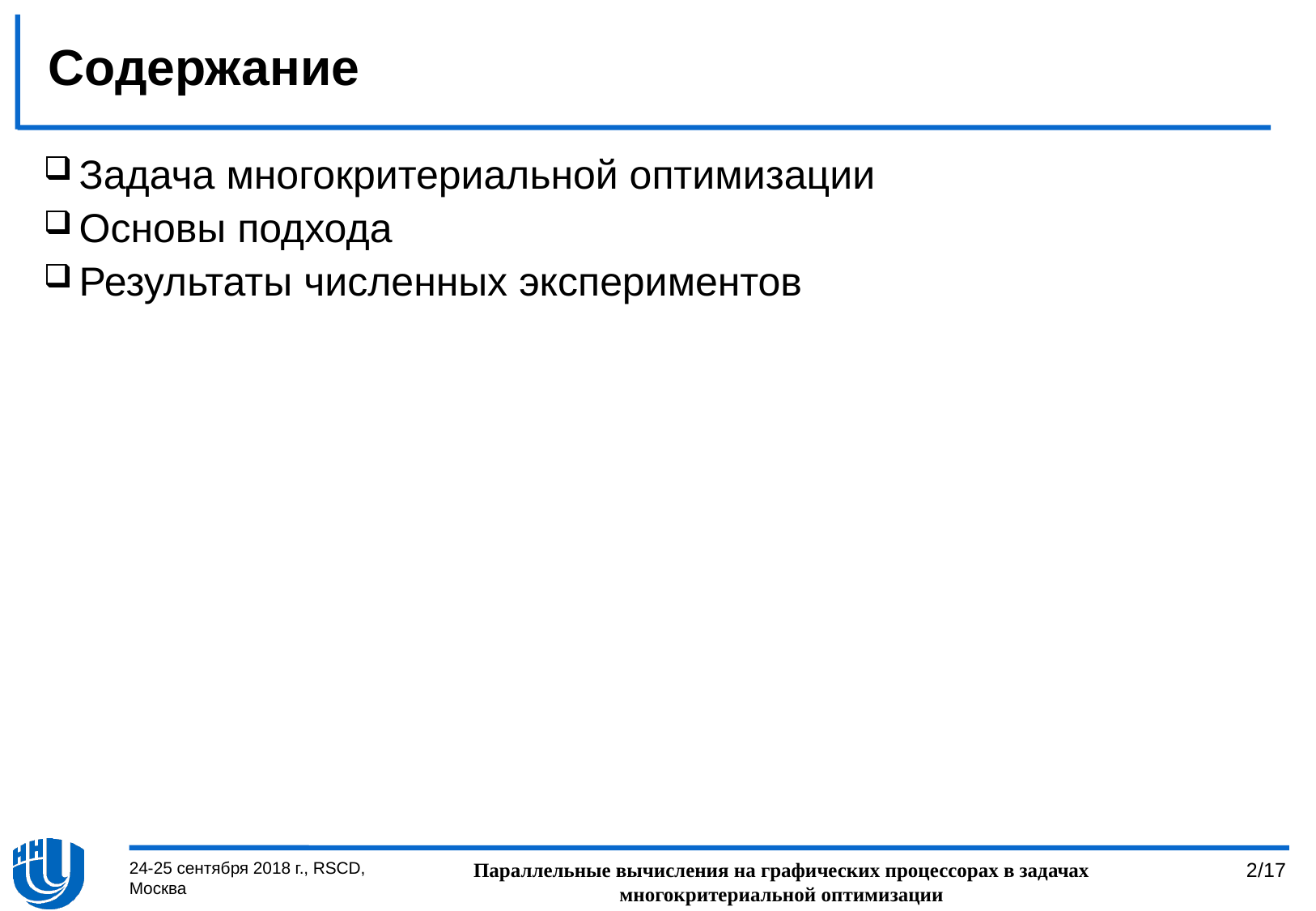

# Содержание
Задача многокритериальной оптимизации
Основы подхода
Результаты численных экспериментов
24-25 сентября 2018 г., RSCD, Москва
Параллельные вычисления на графических процессорах в задачах многокритериальной оптимизации
2/17